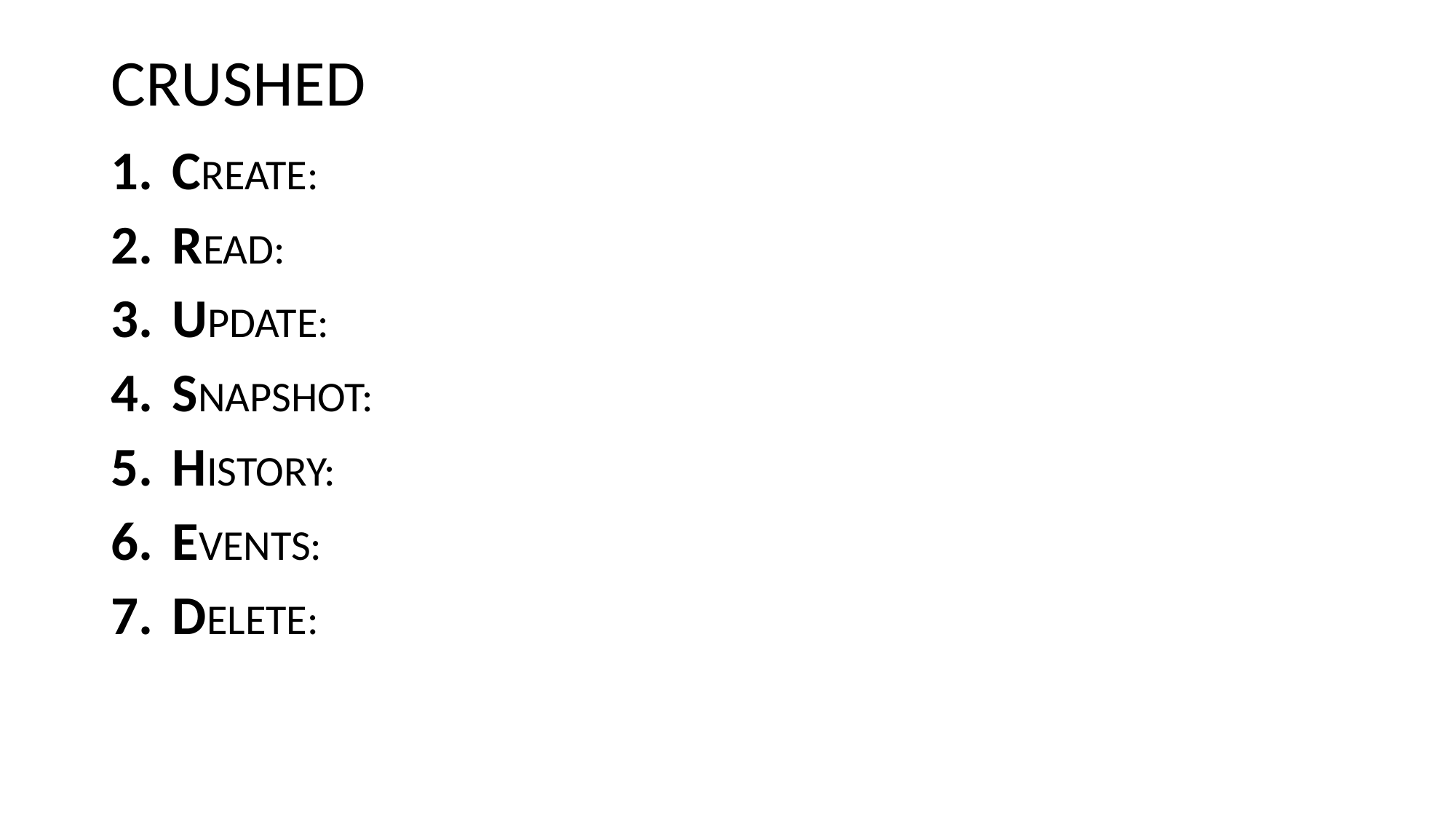

# CRUSHED
CREATE:
READ:
UPDATE:
SNAPSHOT:
HISTORY:
EVENTS:
DELETE: